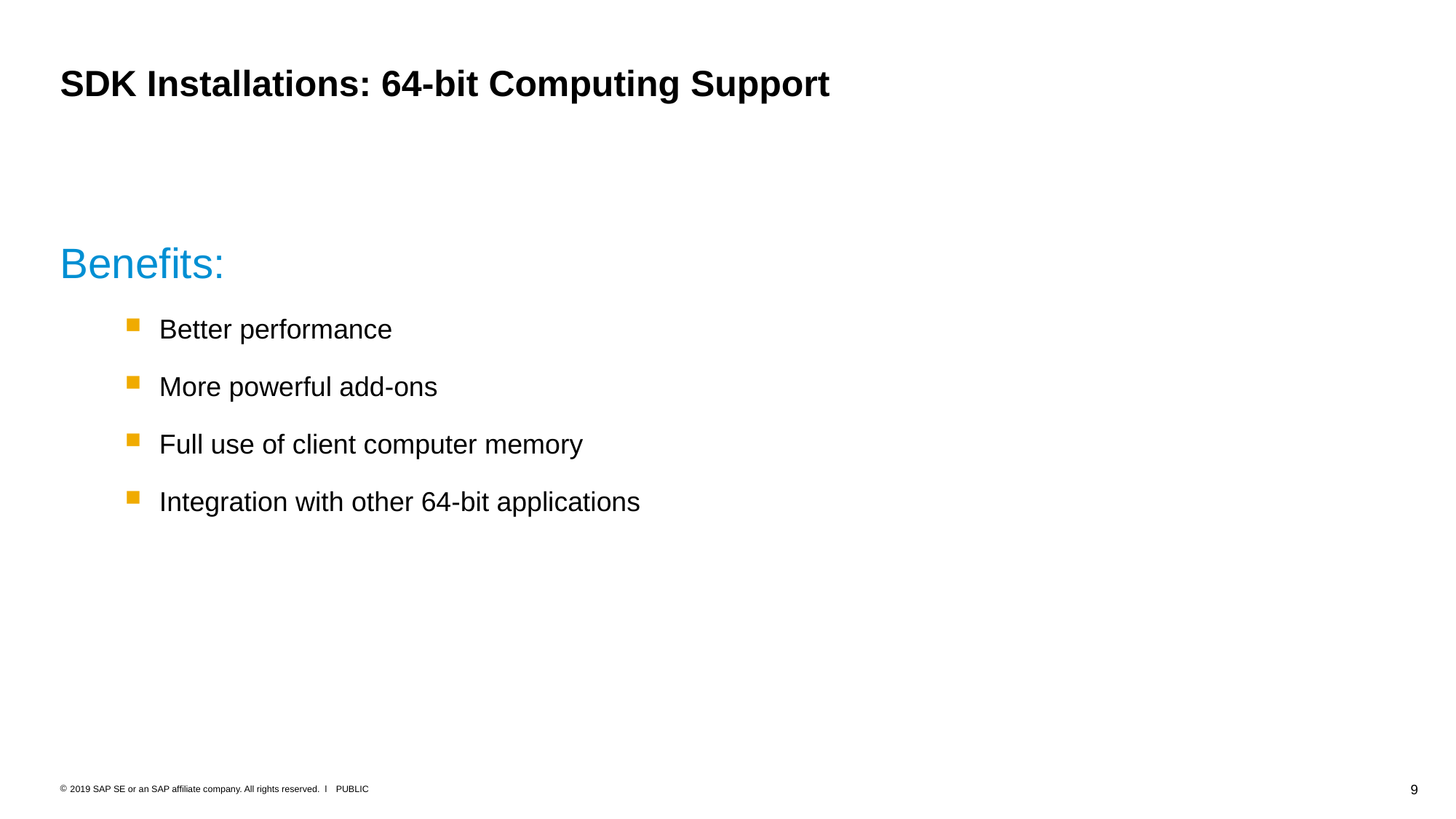

# SDK Installations: 64-bit Computing Support
Benefits:
Better performance
More powerful add-ons
Full use of client computer memory
Integration with other 64-bit applications